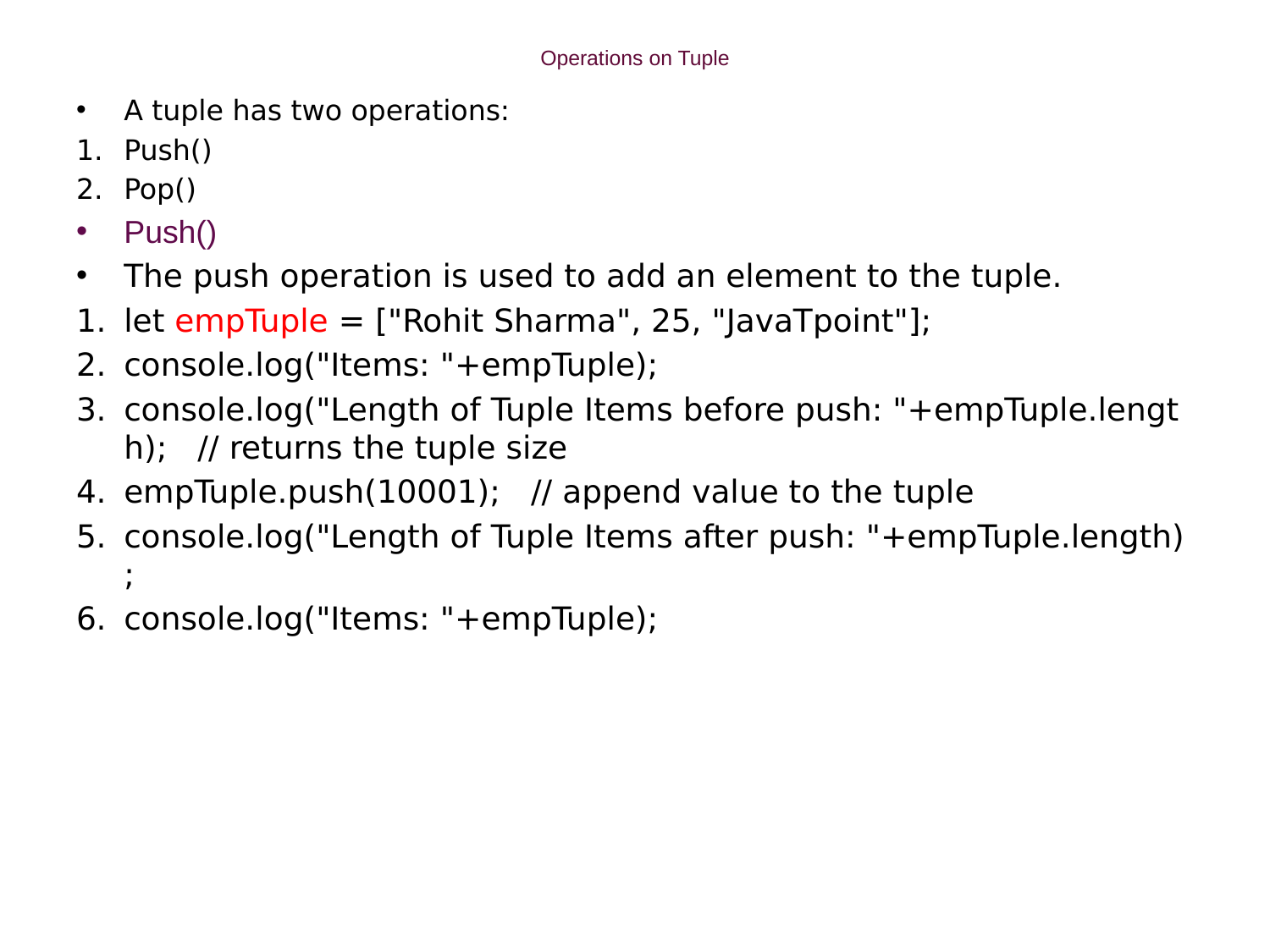

# Operations on Tuple
A tuple has two operations:
Push()
Pop()
Push()
The push operation is used to add an element to the tuple.
let empTuple = ["Rohit Sharma", 25, "JavaTpoint"];
console.log("Items: "+empTuple);
console.log("Length of Tuple Items before push: "+empTuple.length);   // returns the tuple size
empTuple.push(10001);   // append value to the tuple
console.log("Length of Tuple Items after push: "+empTuple.length);
console.log("Items: "+empTuple);